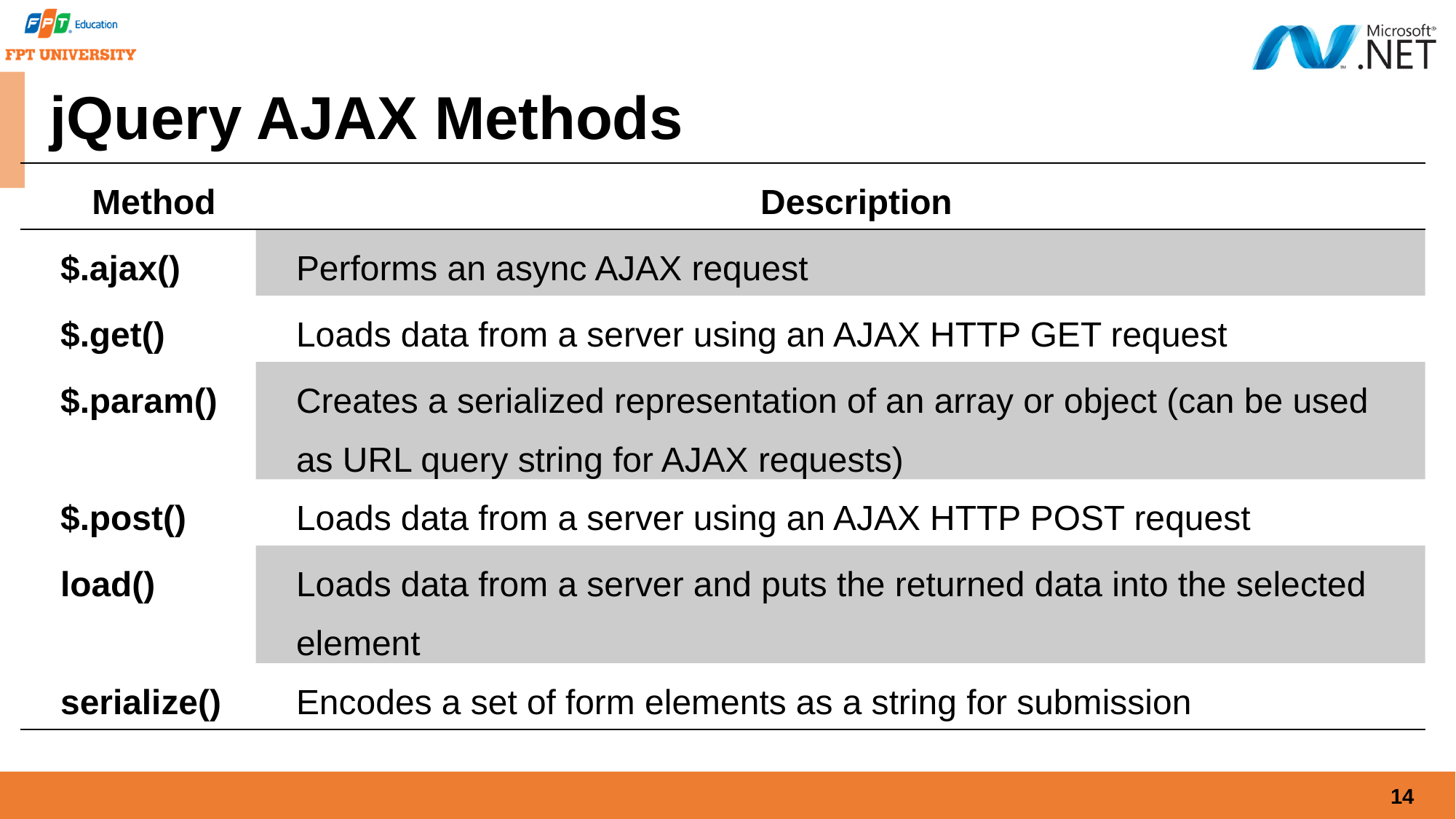

# jQuery AJAX Methods
| Method | Description |
| --- | --- |
| $.ajax() | Performs an async AJAX request |
| $.get() | Loads data from a server using an AJAX HTTP GET request |
| $.param() | Creates a serialized representation of an array or object (can be used as URL query string for AJAX requests) |
| $.post() | Loads data from a server using an AJAX HTTP POST request |
| load() | Loads data from a server and puts the returned data into the selected element |
| serialize() | Encodes a set of form elements as a string for submission |
14